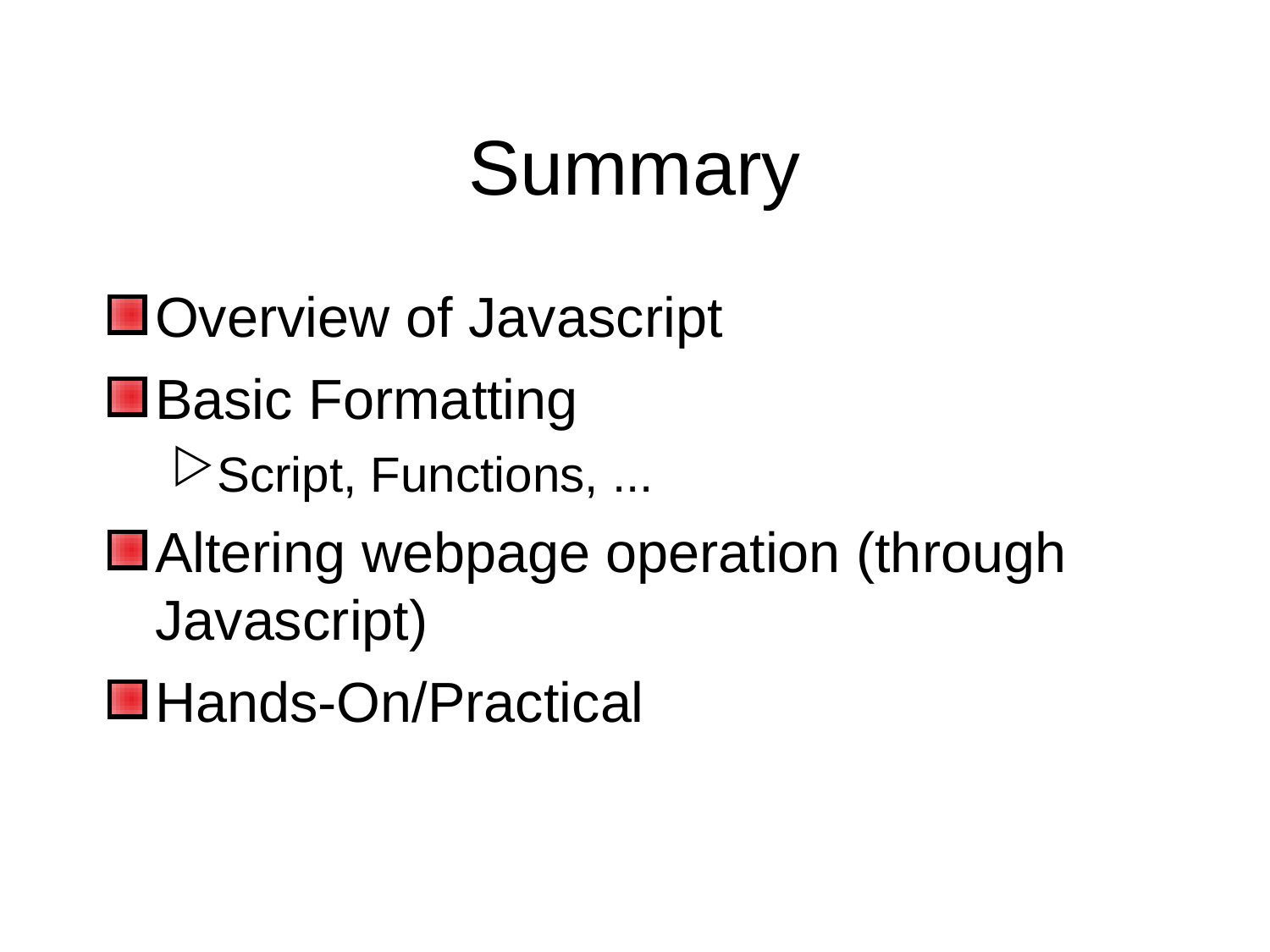

Summary
Overview of Javascript
Basic Formatting
Script, Functions, ...
Altering webpage operation (through Javascript)
Hands-On/Practical